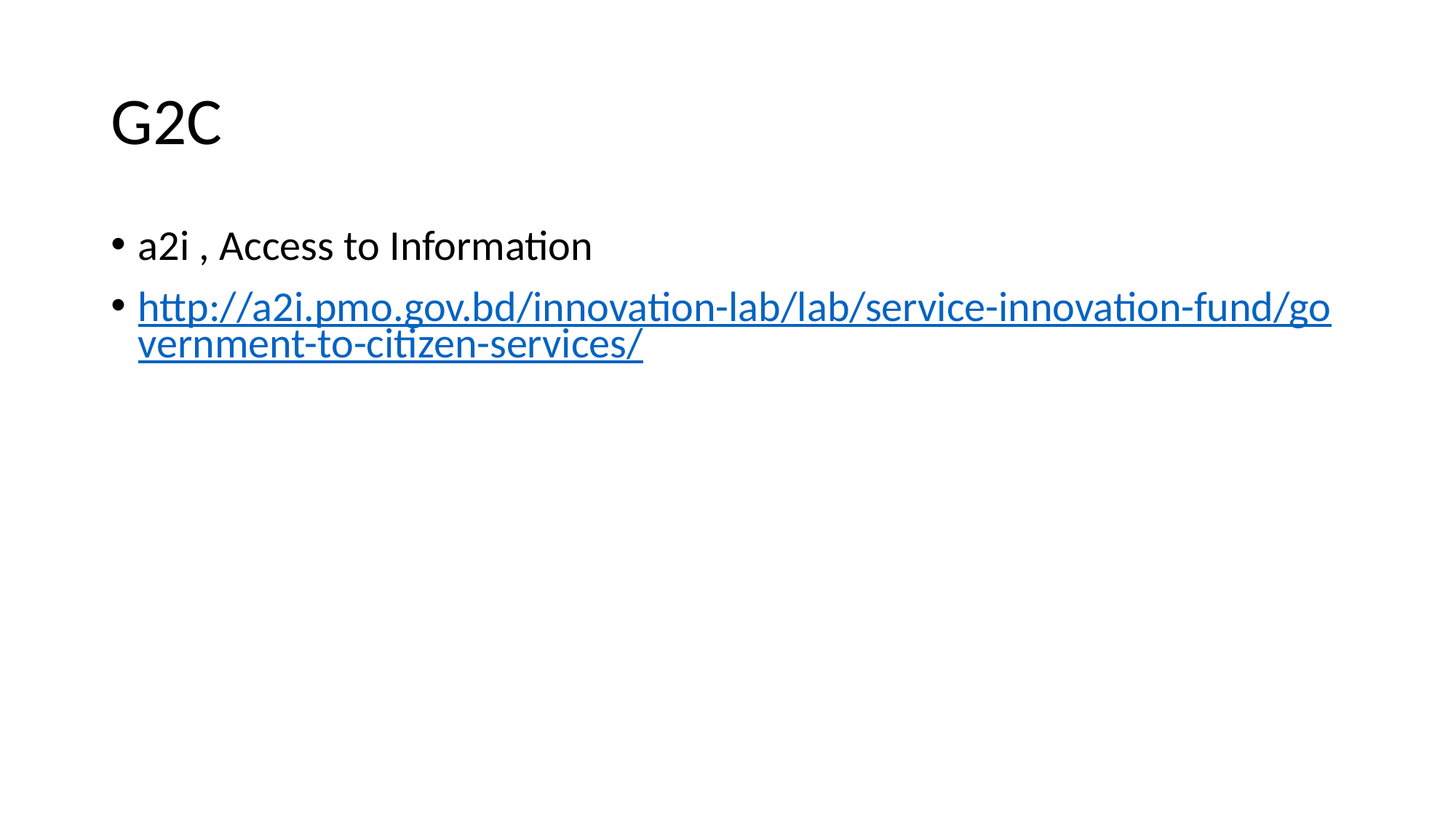

# G2C
a2i , Access to Information
http://a2i.pmo.gov.bd/innovation-lab/lab/service-innovation-fund/government-to-citizen-services/